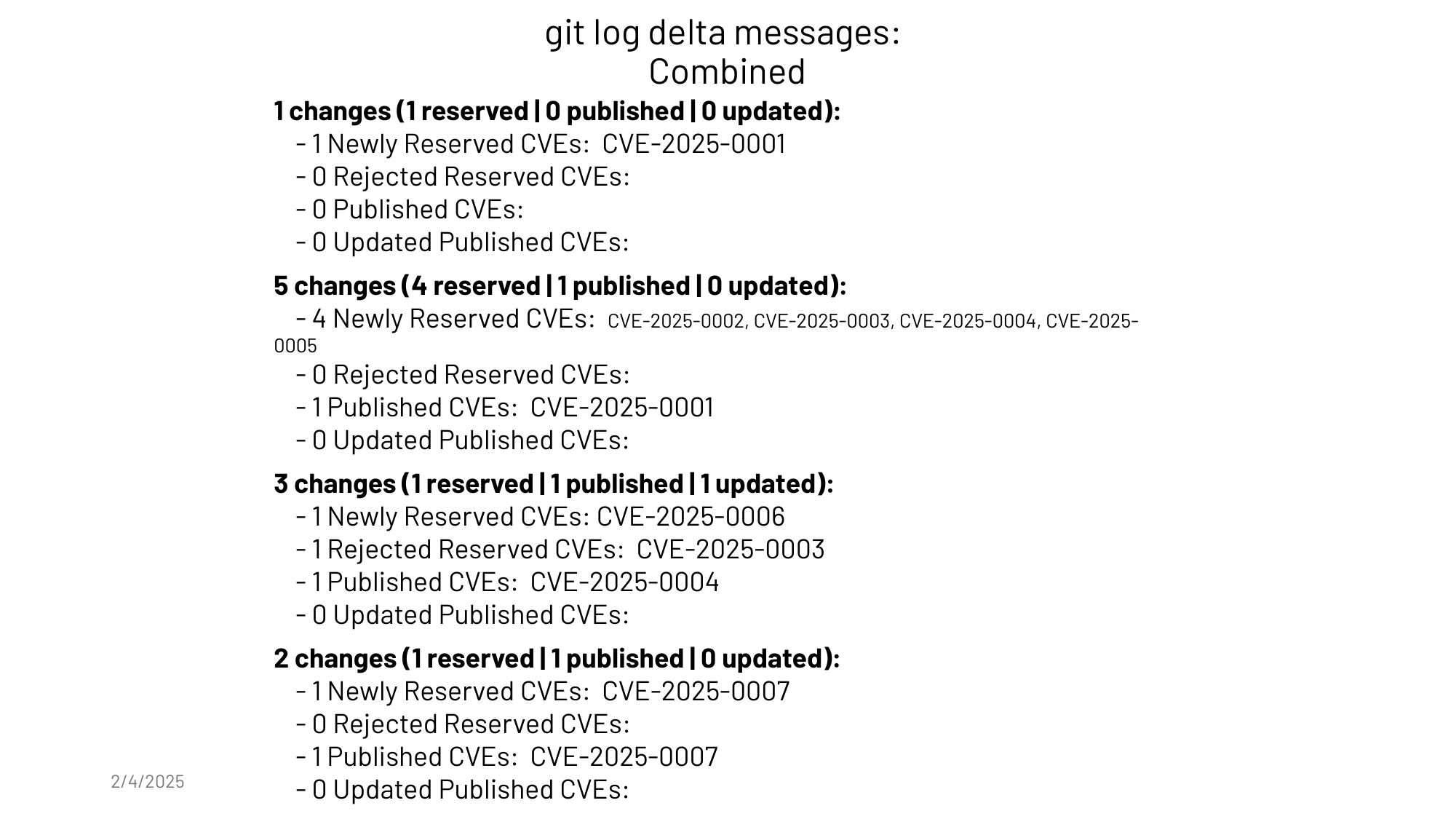

git log delta messages:
Combined
1 changes (1 reserved | 0 published | 0 updated):
    - 1 Newly Reserved CVEs:  CVE-2025-0001
    - 0 Rejected Reserved CVEs:
    - 0 Published CVEs:
    - 0 Updated Published CVEs:

5 changes (4 reserved | 1 published | 0 updated):
    - 4 Newly Reserved CVEs:  CVE-2025-0002, CVE-2025-0003, CVE-2025-0004, CVE-2025-0005
    - 0 Rejected Reserved CVEs:
    - 1 Published CVEs:  CVE-2025-0001
    - 0 Updated Published CVEs:

3 changes (1 reserved | 1 published | 1 updated):
    - 1 Newly Reserved CVEs: CVE-2025-0006
    - 1 Rejected Reserved CVEs:  CVE-2025-0003
    - 1 Published CVEs:  CVE-2025-0004
    - 0 Updated Published CVEs:

2 changes (1 reserved | 1 published | 0 updated):
    - 1 Newly Reserved CVEs:  CVE-2025-0007
    - 0 Rejected Reserved CVEs:
    - 1 Published CVEs:  CVE-2025-0007
    - 0 Updated Published CVEs:

2/4/2025